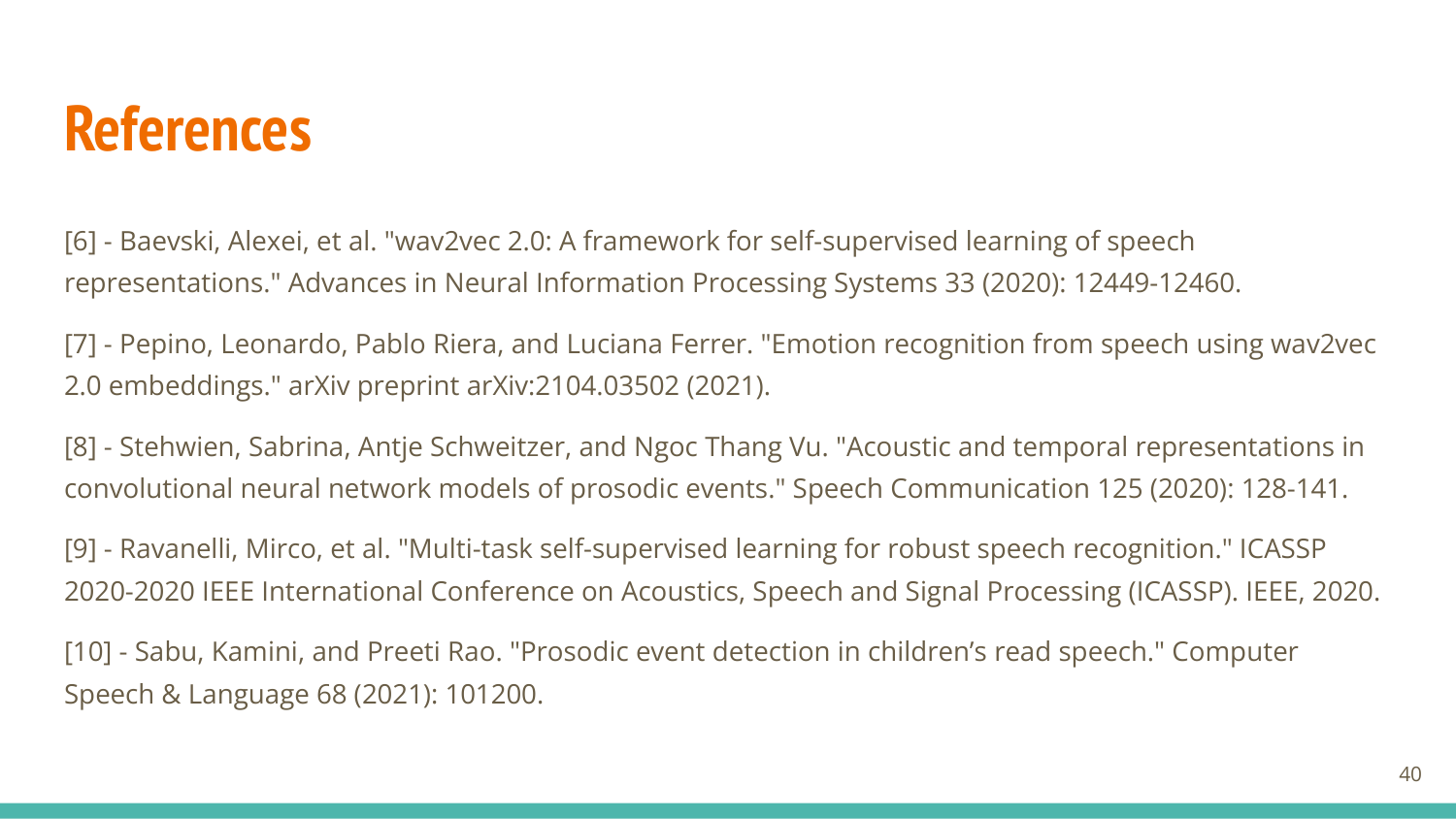

# References
[6] - Baevski, Alexei, et al. "wav2vec 2.0: A framework for self-supervised learning of speech representations." Advances in Neural Information Processing Systems 33 (2020): 12449-12460.
[7] - Pepino, Leonardo, Pablo Riera, and Luciana Ferrer. "Emotion recognition from speech using wav2vec 2.0 embeddings." arXiv preprint arXiv:2104.03502 (2021).
[8] - Stehwien, Sabrina, Antje Schweitzer, and Ngoc Thang Vu. "Acoustic and temporal representations in convolutional neural network models of prosodic events." Speech Communication 125 (2020): 128-141.
[9] - Ravanelli, Mirco, et al. "Multi-task self-supervised learning for robust speech recognition." ICASSP 2020-2020 IEEE International Conference on Acoustics, Speech and Signal Processing (ICASSP). IEEE, 2020.
[10] - Sabu, Kamini, and Preeti Rao. "Prosodic event detection in children’s read speech." Computer Speech & Language 68 (2021): 101200.
40